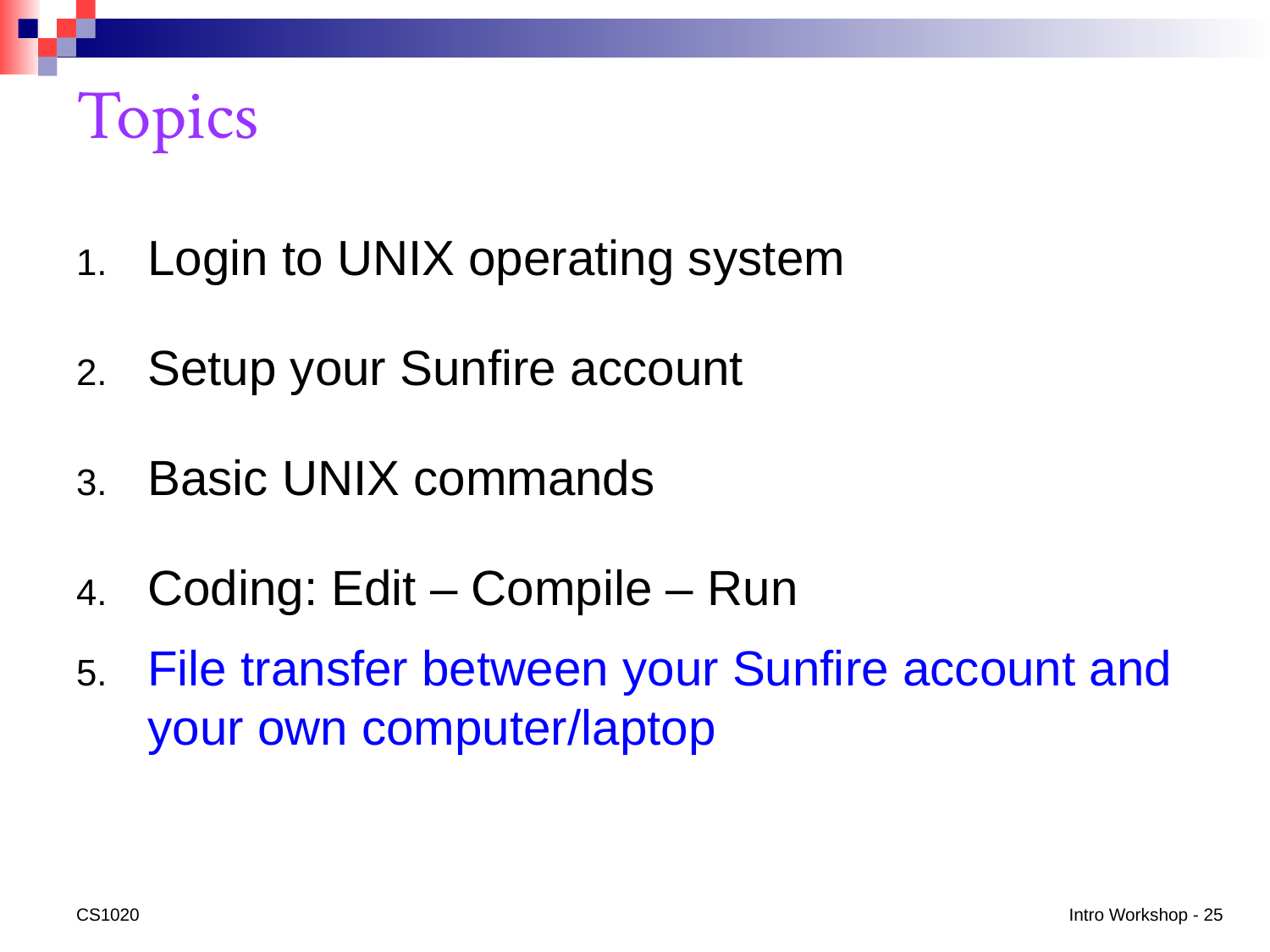

# Topics
Login to UNIX operating system
Setup your Sunfire account
Basic UNIX commands
Coding: Edit – Compile – Run
File transfer between your Sunfire account and your own computer/laptop
CS1020
Intro Workshop - 25